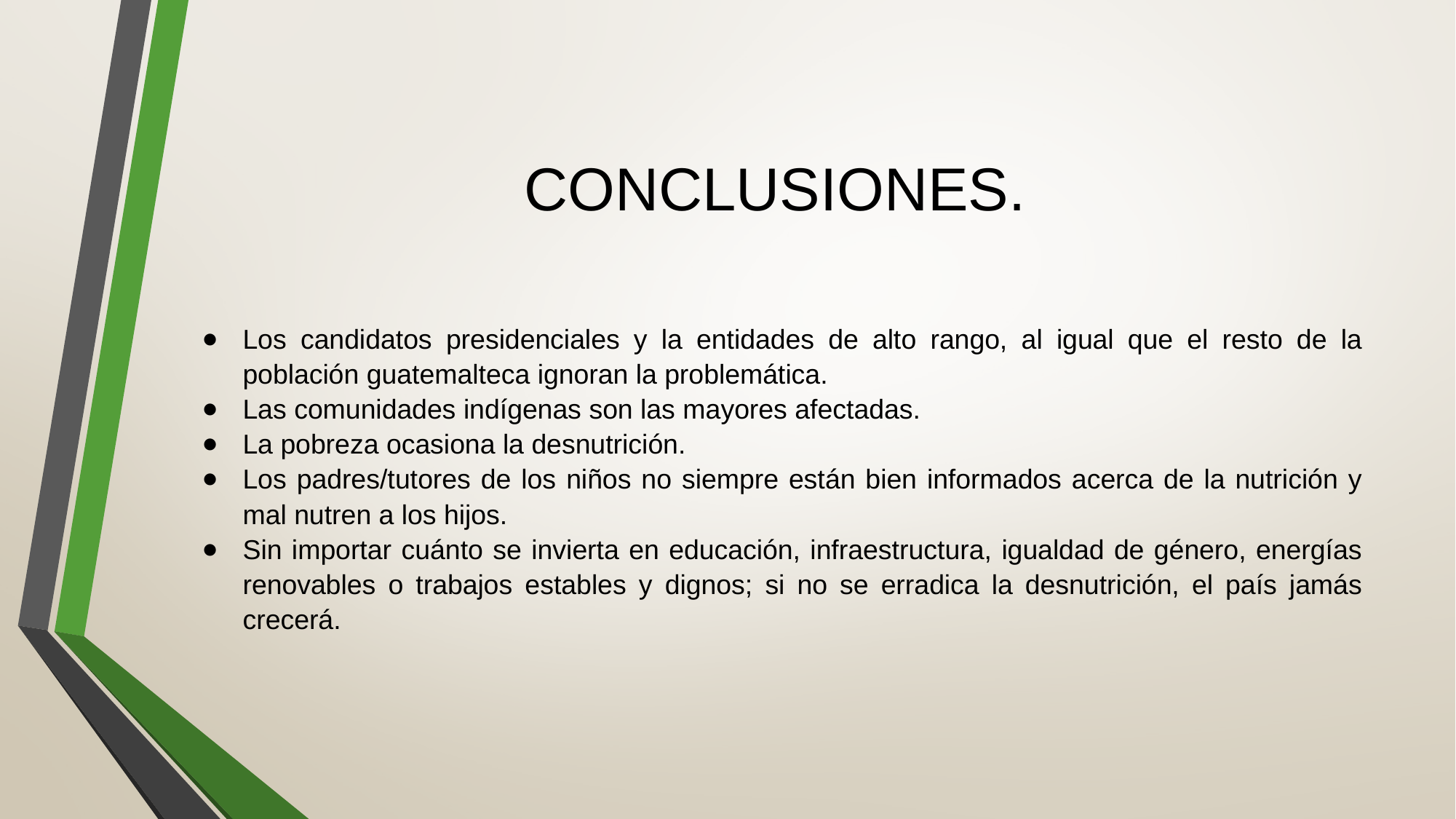

# CONCLUSIONES.
Los candidatos presidenciales y la entidades de alto rango, al igual que el resto de la población guatemalteca ignoran la problemática.
Las comunidades indígenas son las mayores afectadas.
La pobreza ocasiona la desnutrición.
Los padres/tutores de los niños no siempre están bien informados acerca de la nutrición y mal nutren a los hijos.
Sin importar cuánto se invierta en educación, infraestructura, igualdad de género, energías renovables o trabajos estables y dignos; si no se erradica la desnutrición, el país jamás crecerá.